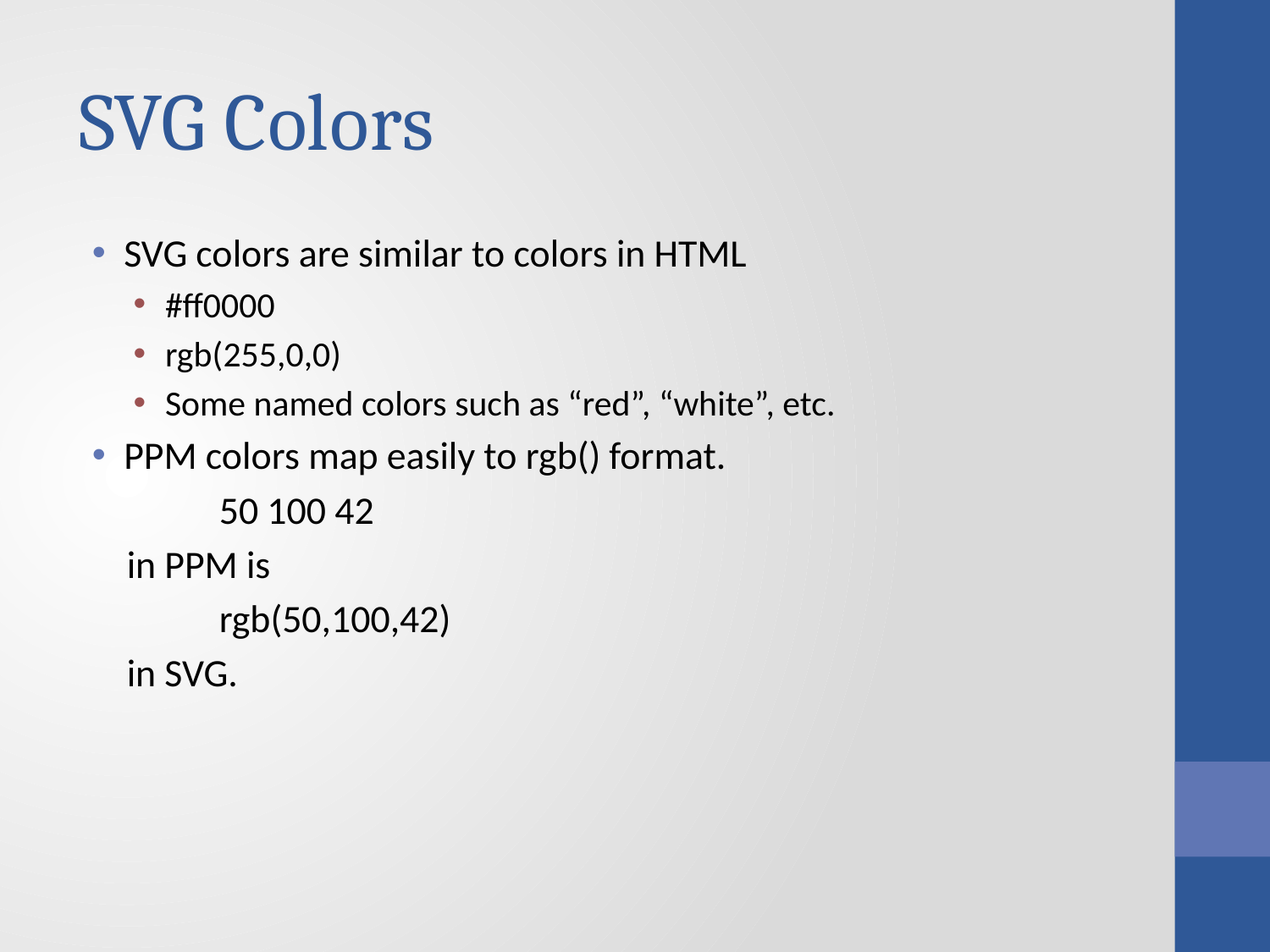

# SVG Colors
SVG colors are similar to colors in HTML
#ff0000
rgb(255,0,0)
Some named colors such as “red”, “white”, etc.
PPM colors map easily to rgb() format.
	50 100 42
    in PPM is
	rgb(50,100,42)
    in SVG.